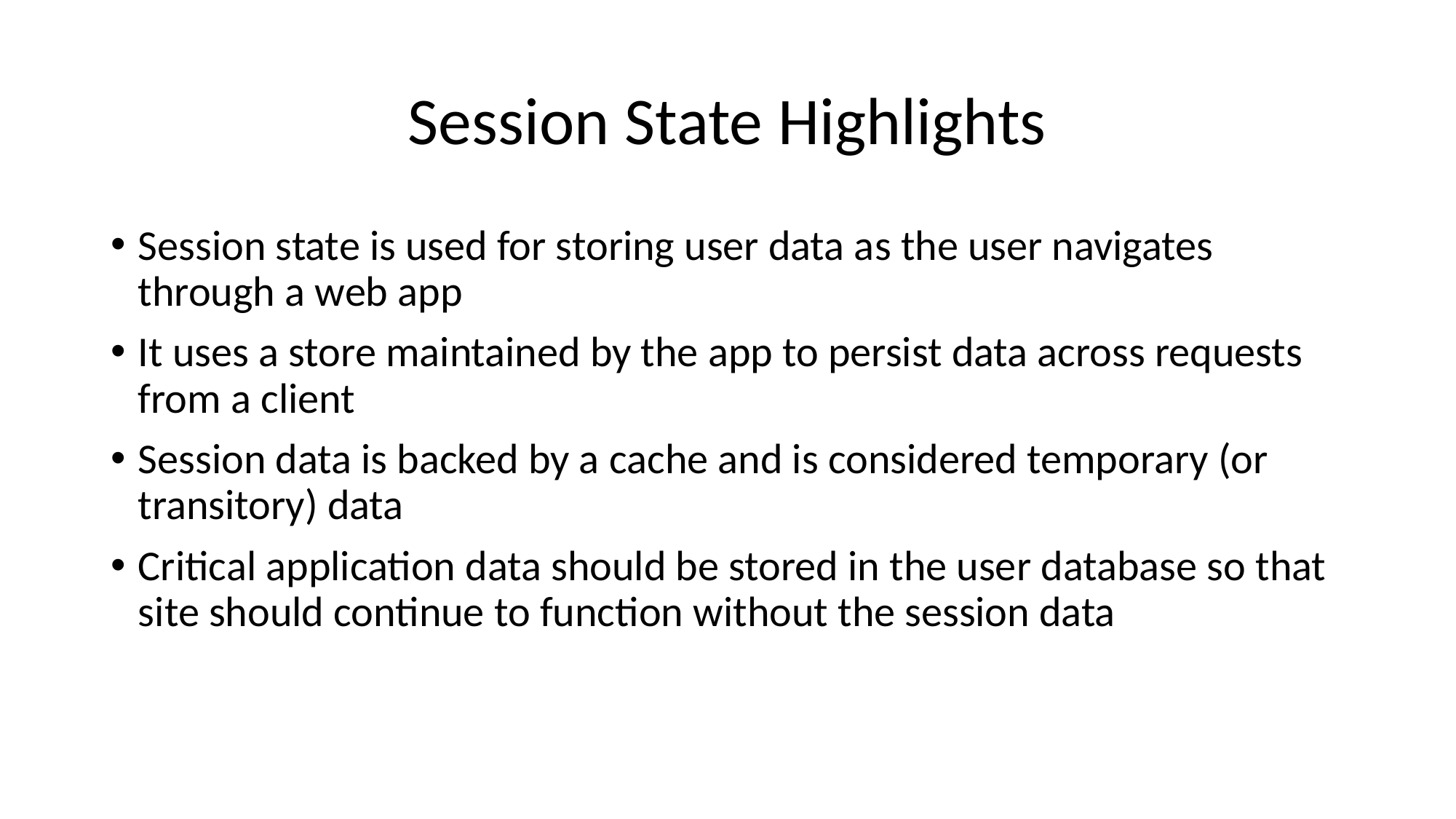

# Session State Highlights
Session state is used for storing user data as the user navigates through a web app
It uses a store maintained by the app to persist data across requests from a client
Session data is backed by a cache and is considered temporary (or transitory) data
Critical application data should be stored in the user database so that site should continue to function without the session data